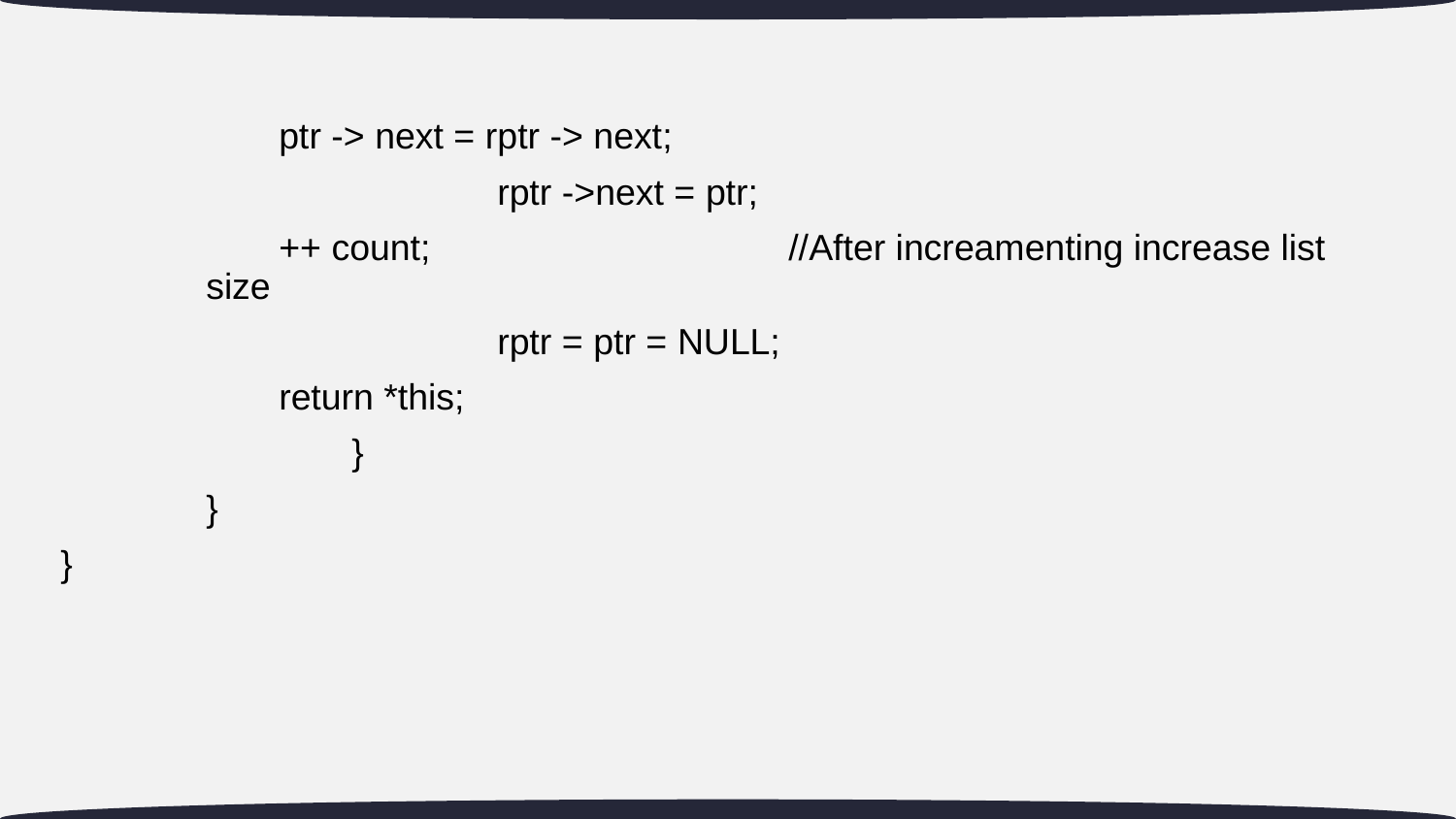

ptr -> next = rptr -> next;
			rptr ->next = ptr;
++ count; 			//After increamenting increase list size
			rptr = ptr = NULL;
return *this;
		}
	}
}